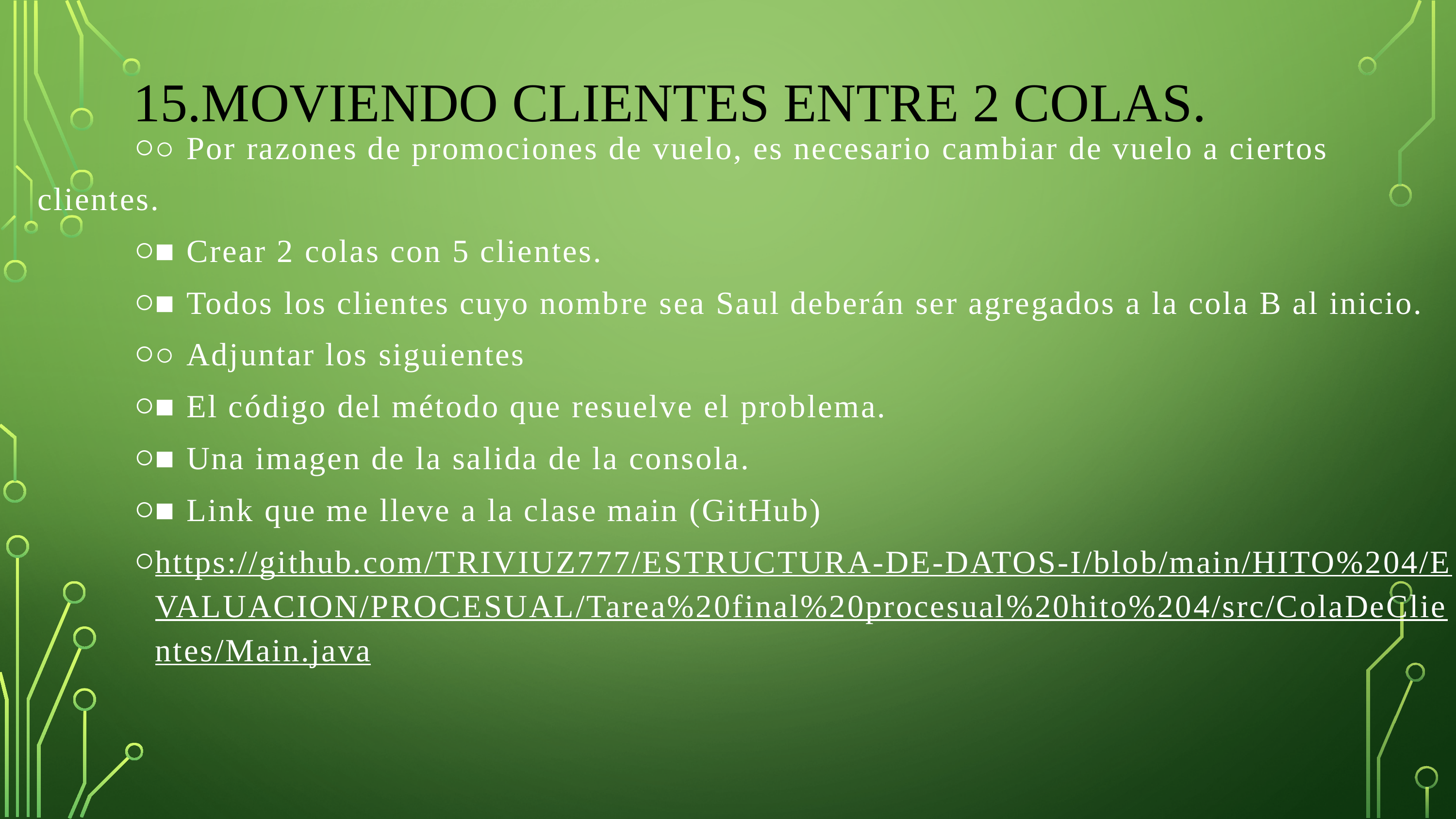

# 15.Moviendo clientes entre 2 colas.
○ Por razones de promociones de vuelo, es necesario cambiar de vuelo a ciertos clientes.
■ Crear 2 colas con 5 clientes.
■ Todos los clientes cuyo nombre sea Saul deberán ser agregados a la cola B al inicio.
○ Adjuntar los siguientes
■ El código del método que resuelve el problema.
■ Una imagen de la salida de la consola.
■ Link que me lleve a la clase main (GitHub)
https://github.com/TRIVIUZ777/ESTRUCTURA-DE-DATOS-I/blob/main/HITO%204/EVALUACION/PROCESUAL/Tarea%20final%20procesual%20hito%204/src/ColaDeClientes/Main.java